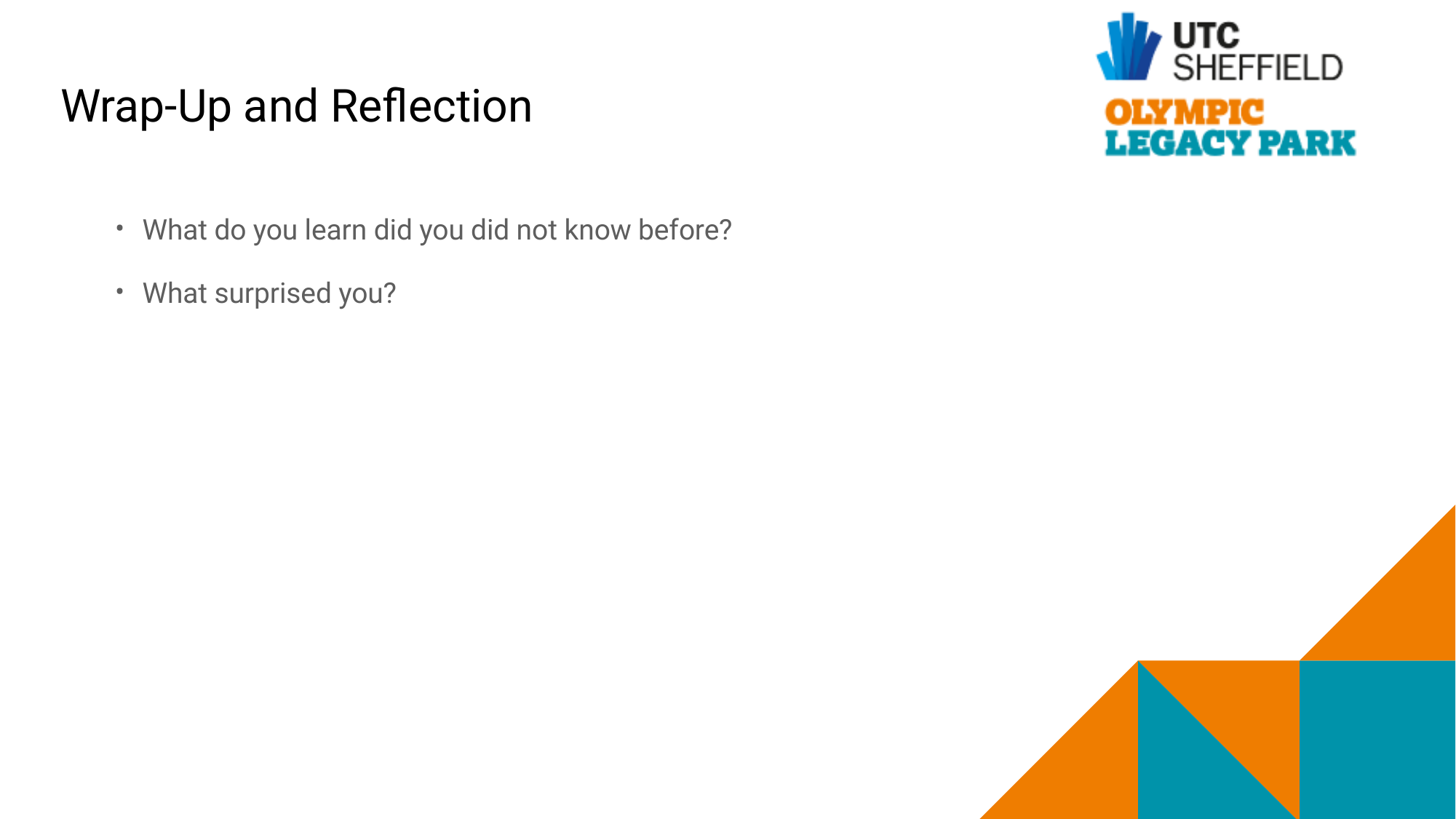

# Wrap-Up and Reflection
What do you learn did you did not know before?
What surprised you?